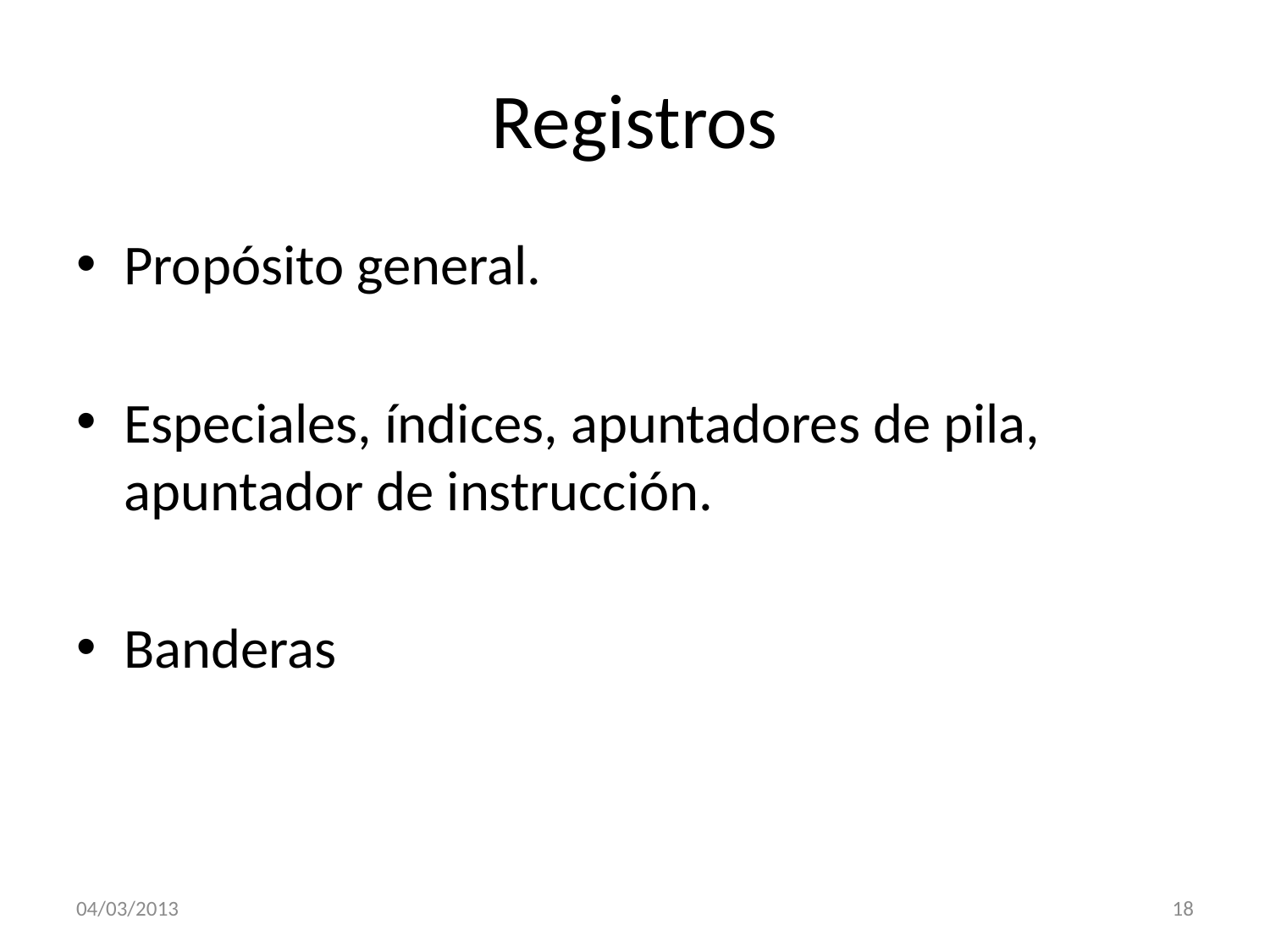

# Registros
Propósito general.

Especiales, índices, apuntadores de pila, apuntador de instrucción.

Banderas

04/03/2013
18